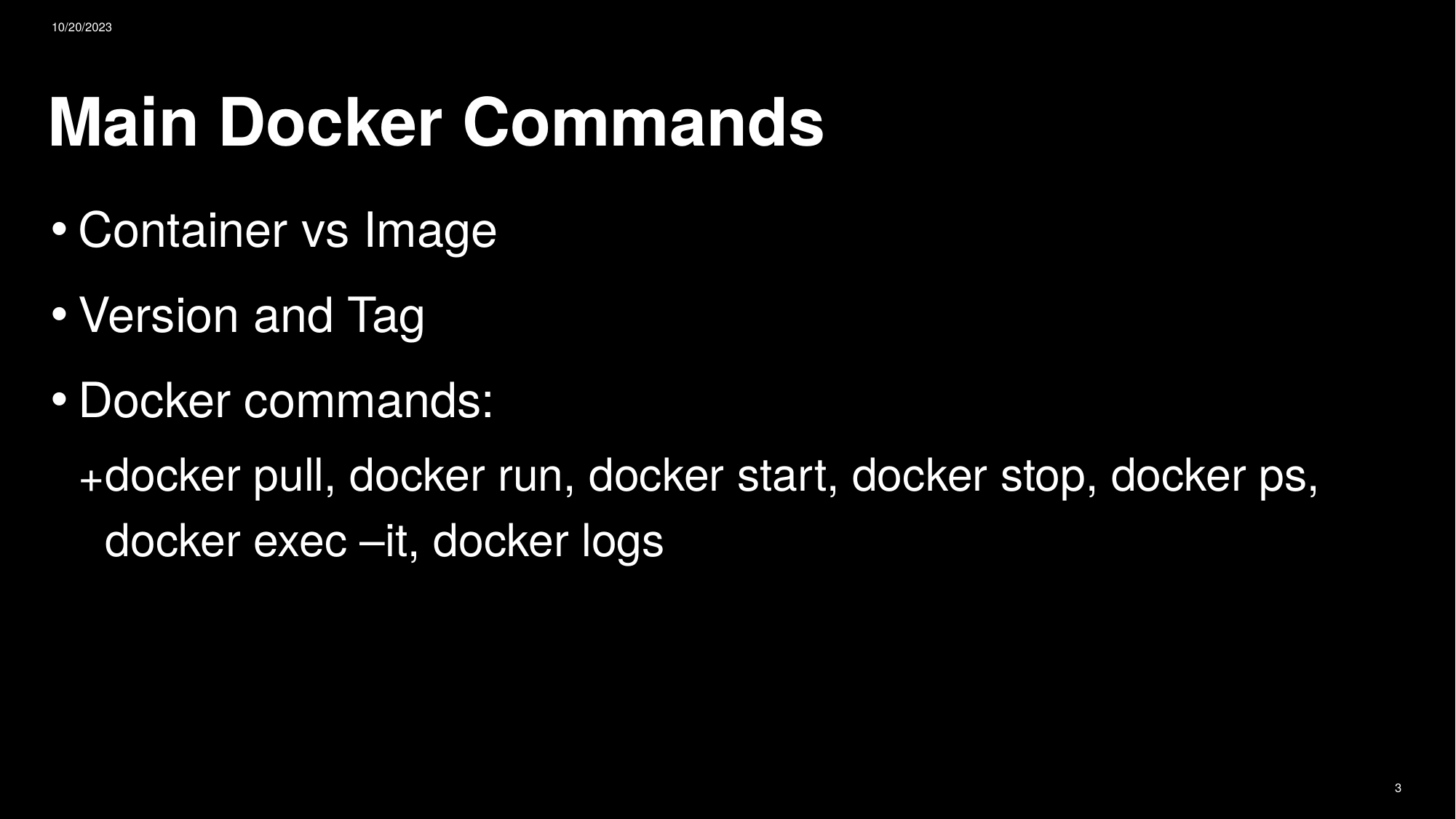

10/20/2023
# Main Docker Commands
Container vs Image
Version and Tag
Docker commands:
docker pull, docker run, docker start, docker stop, docker ps, docker exec –it, docker logs

3